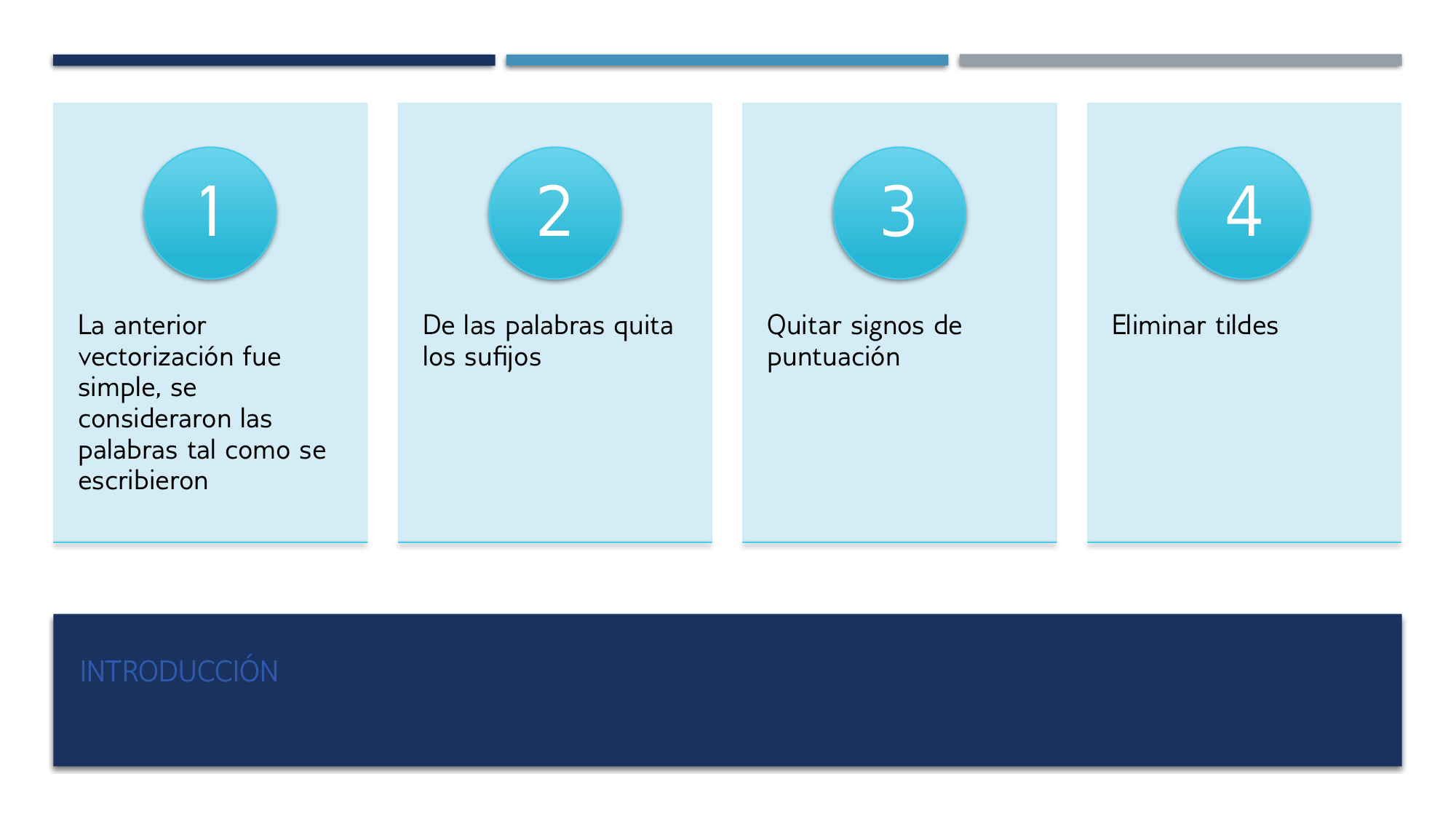

La anterior vectorización fue simple, se consideraron las palabras tal como se escribieron
1
De las palabras quita los sufijos
2
Quitar signos de puntuación
3
Eliminar tildes
4
# introducción